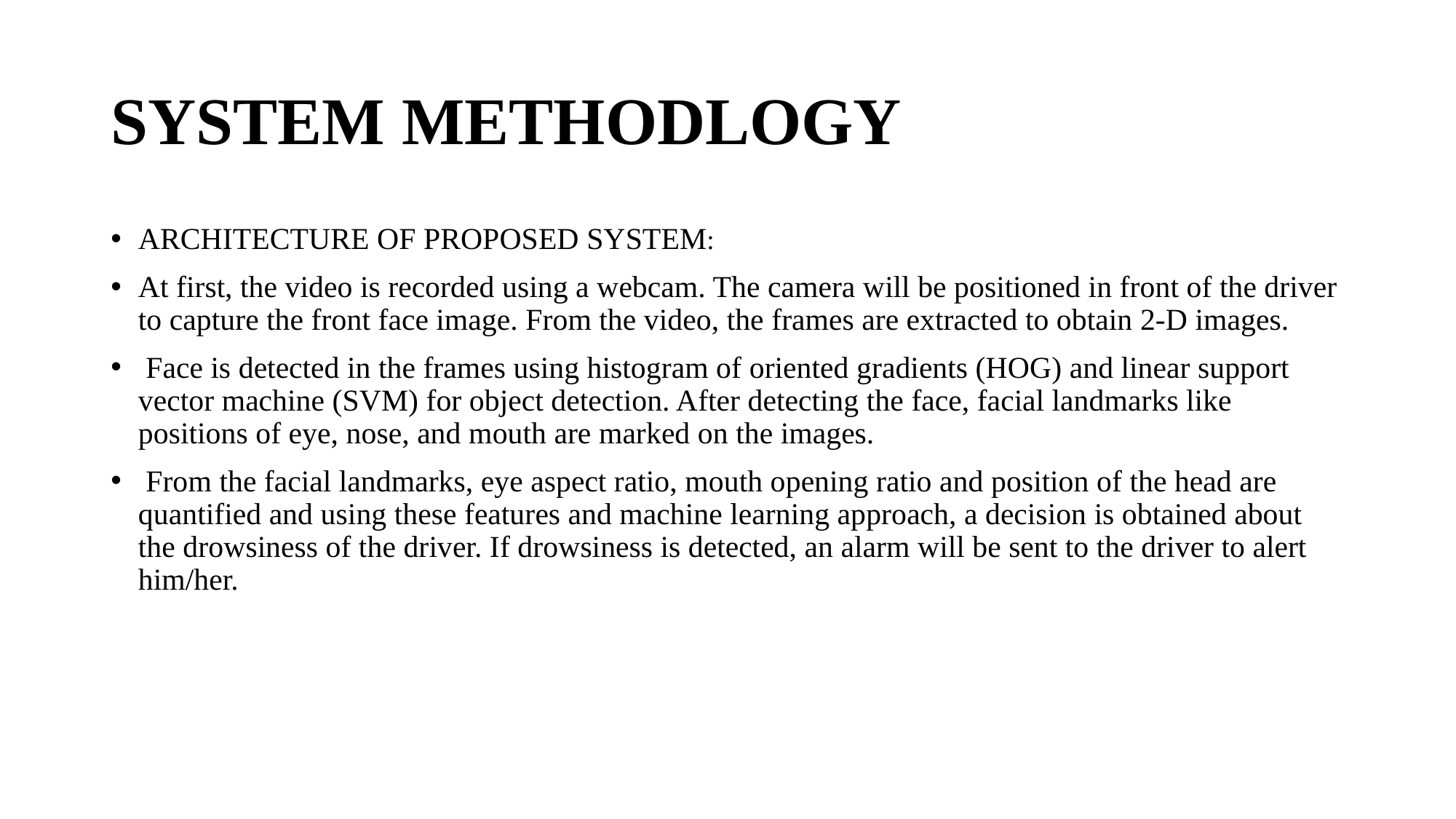

# SYSTEM METHODLOGY
ARCHITECTURE OF PROPOSED SYSTEM:
At first, the video is recorded using a webcam. The camera will be positioned in front of the driver to capture the front face image. From the video, the frames are extracted to obtain 2-D images.
 Face is detected in the frames using histogram of oriented gradients (HOG) and linear support vector machine (SVM) for object detection. After detecting the face, facial landmarks like positions of eye, nose, and mouth are marked on the images.
 From the facial landmarks, eye aspect ratio, mouth opening ratio and position of the head are quantified and using these features and machine learning approach, a decision is obtained about the drowsiness of the driver. If drowsiness is detected, an alarm will be sent to the driver to alert him/her.